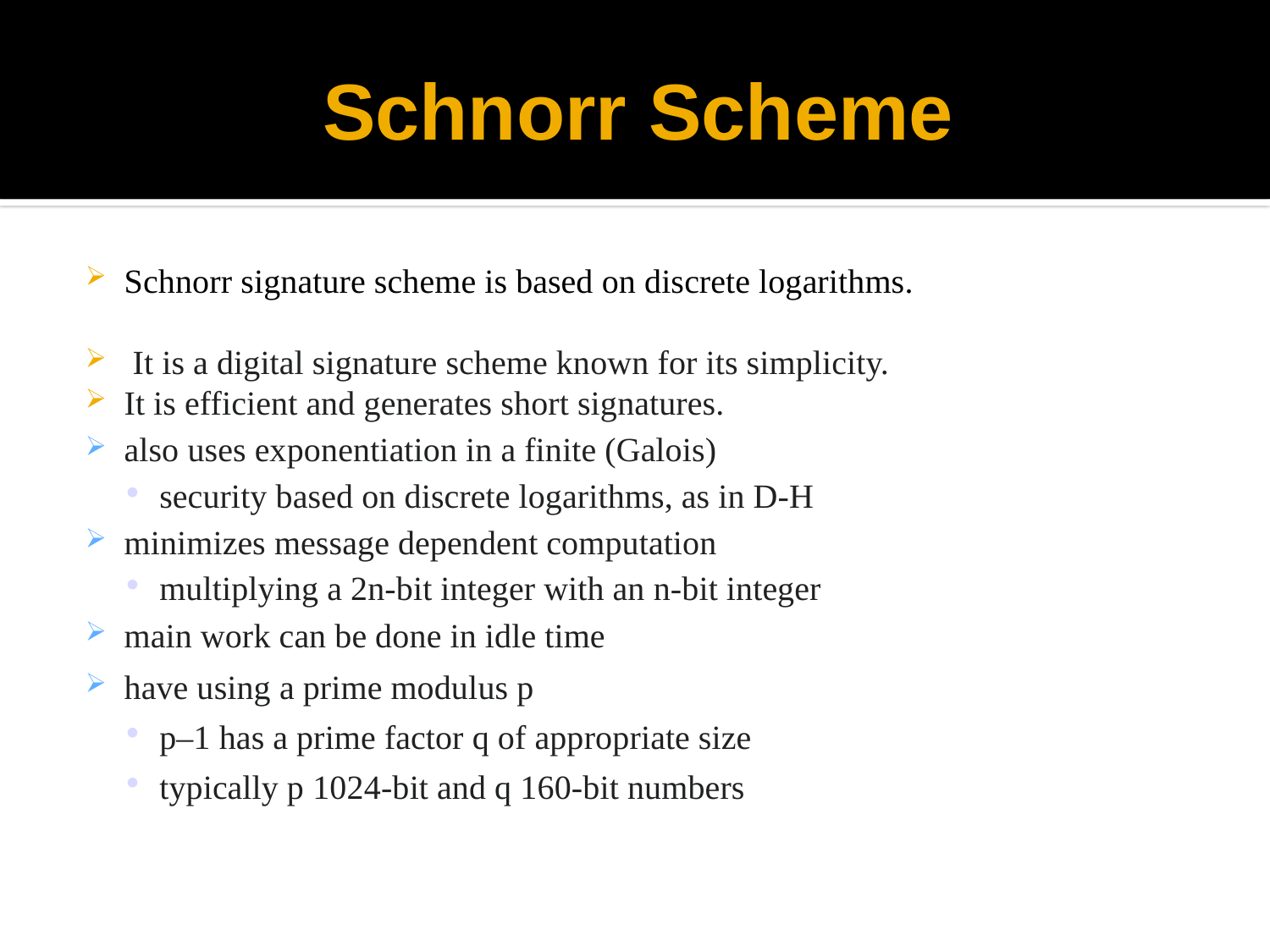

# Schnorr Scheme
Schnorr signature scheme is based on discrete logarithms.

 It is a digital signature scheme known for its simplicity.
It is efficient and generates short signatures.
also uses exponentiation in a finite (Galois)
security based on discrete logarithms, as in D-H
minimizes message dependent computation
multiplying a 2n-bit integer with an n-bit integer
main work can be done in idle time
have using a prime modulus p
p–1 has a prime factor q of appropriate size
typically p 1024-bit and q 160-bit numbers